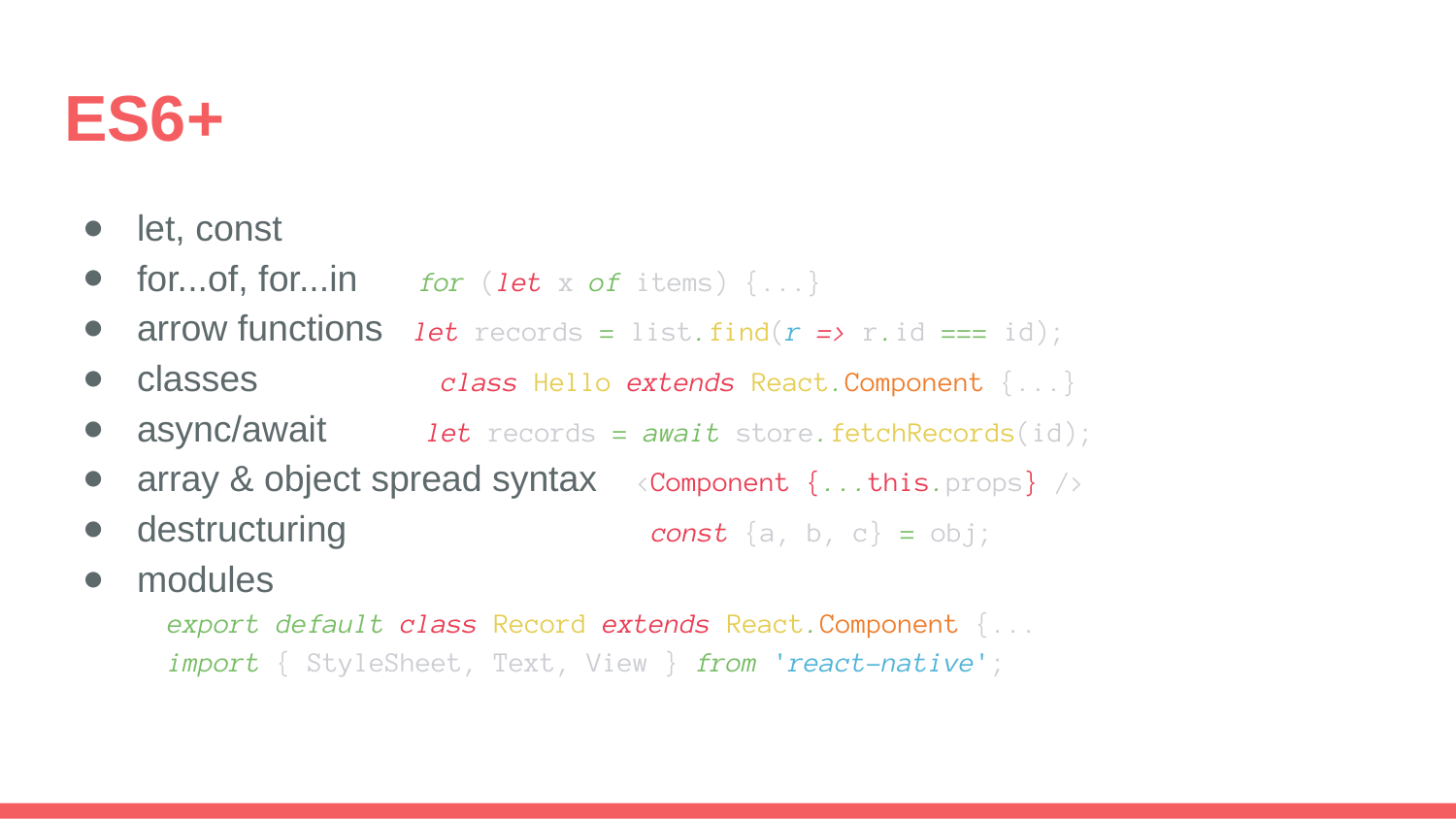

# ES6+
let, const
for...of, for...in      for (let x of items) {...}
arrow functions   let records = list.find(r => r.id === id);
classes                  class Hello extends React.Component {...}
async/await           let records = await store.fetchRecords(id);
array & object spread syntax    <Component {...this.props} />
destructuring                                  const {a, b, c} = obj;
modules
  export default class Record extends React.Component {...
  import { StyleSheet, Text, View } from 'react-native';